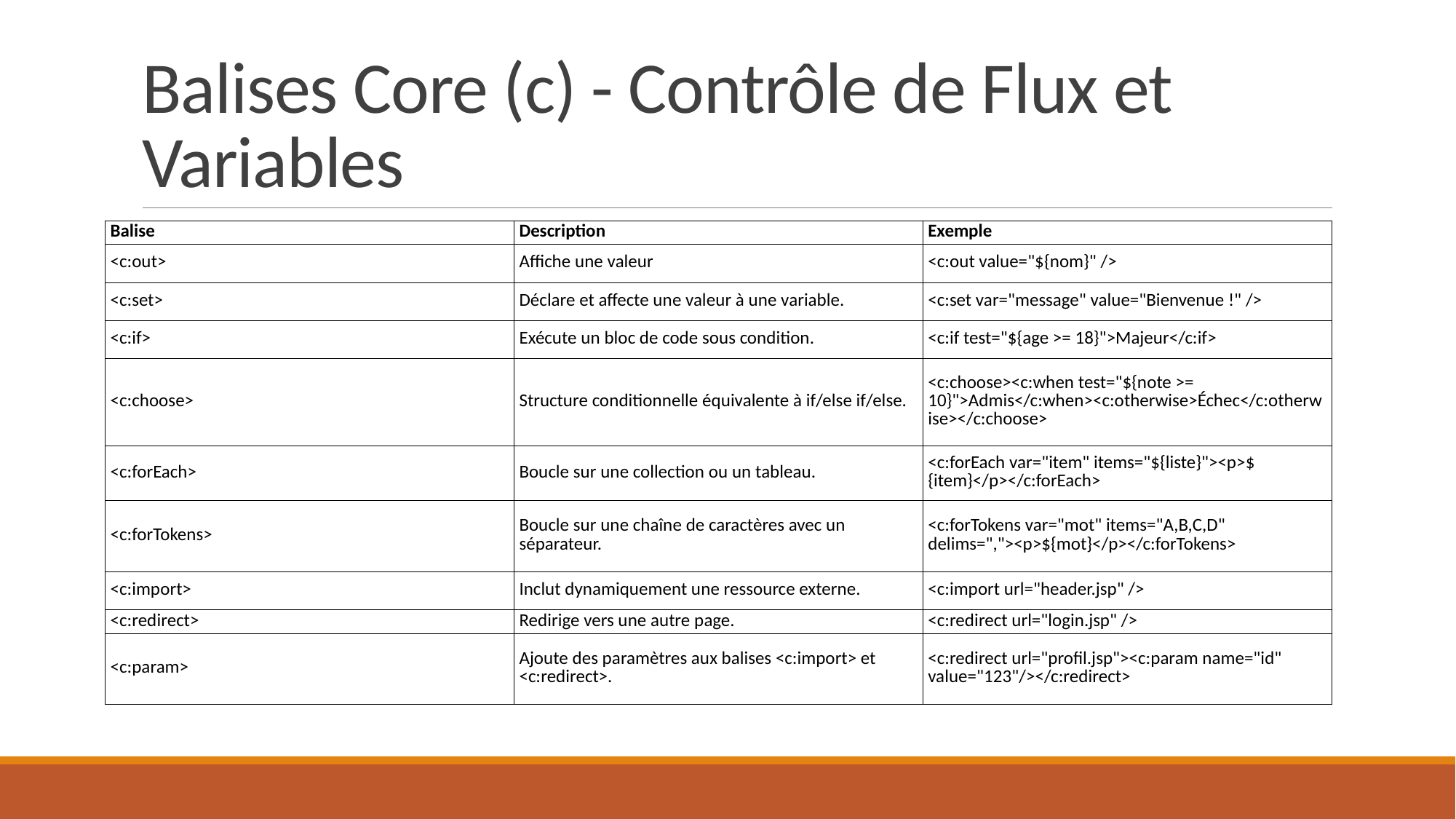

# Balises Core (c) - Contrôle de Flux et Variables
| Balise | Description | Exemple |
| --- | --- | --- |
| <c:out> | Affiche une valeur | <c:out value="${nom}" /> |
| <c:set> | Déclare et affecte une valeur à une variable. | <c:set var="message" value="Bienvenue !" /> |
| <c:if> | Exécute un bloc de code sous condition. | <c:if test="${age >= 18}">Majeur</c:if> |
| <c:choose> | Structure conditionnelle équivalente à if/else if/else. | <c:choose><c:when test="${note >= 10}">Admis</c:when><c:otherwise>Échec</c:otherwise></c:choose> |
| <c:forEach> | Boucle sur une collection ou un tableau. | <c:forEach var="item" items="${liste}"><p>${item}</p></c:forEach> |
| <c:forTokens> | Boucle sur une chaîne de caractères avec un séparateur. | <c:forTokens var="mot" items="A,B,C,D" delims=","><p>${mot}</p></c:forTokens> |
| <c:import> | Inclut dynamiquement une ressource externe. | <c:import url="header.jsp" /> |
| <c:redirect> | Redirige vers une autre page. | <c:redirect url="login.jsp" /> |
| <c:param> | Ajoute des paramètres aux balises <c:import> et <c:redirect>. | <c:redirect url="profil.jsp"><c:param name="id" value="123"/></c:redirect> |